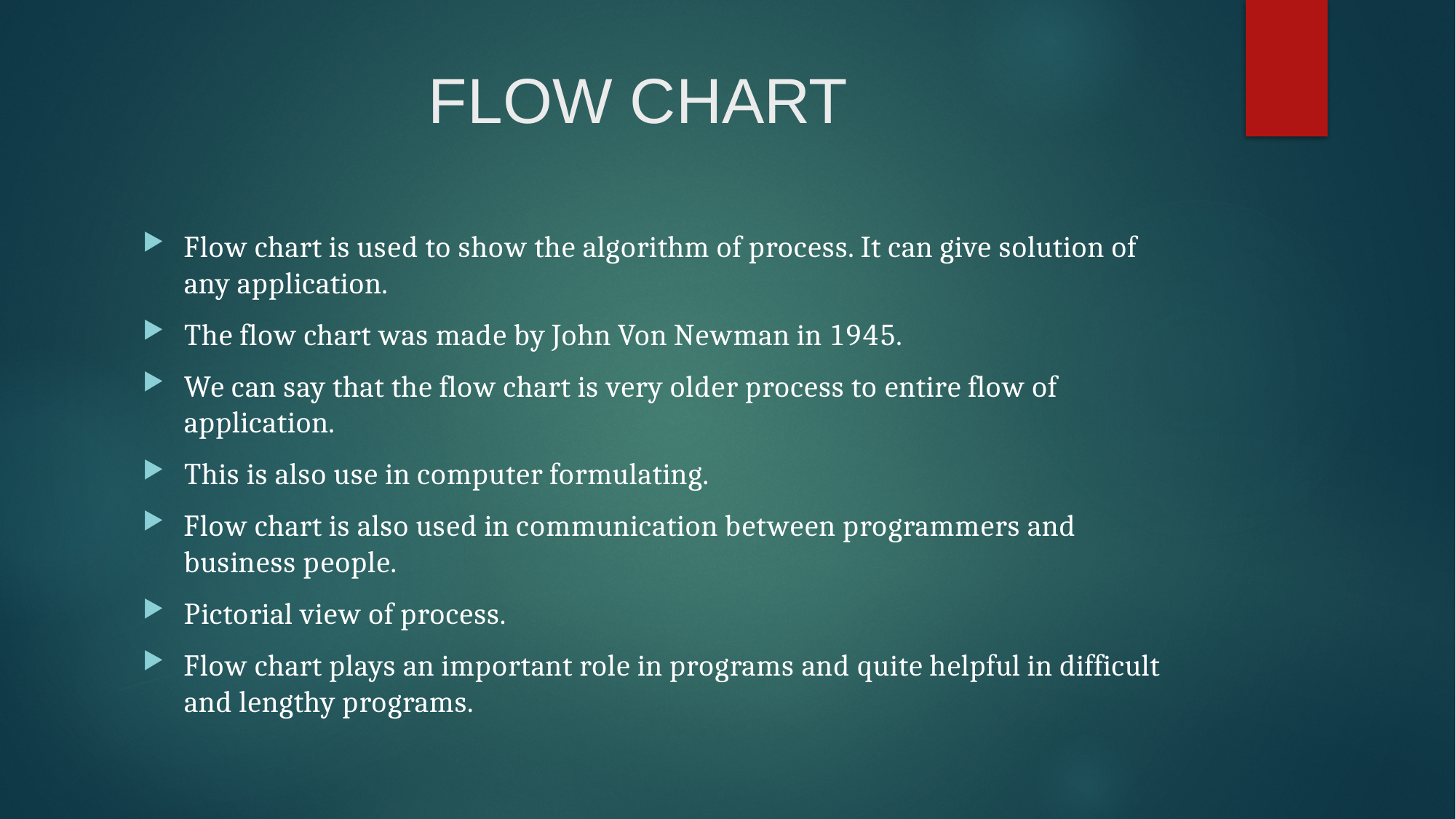

# FLOW CHART
Flow chart is used to show the algorithm of process. It can give solution of any application.
The flow chart was made by John Von Newman in 1945.
We can say that the flow chart is very older process to entire flow of application.
This is also use in computer formulating.
Flow chart is also used in communication between programmers and business people.
Pictorial view of process.
Flow chart plays an important role in programs and quite helpful in difficult and lengthy programs.